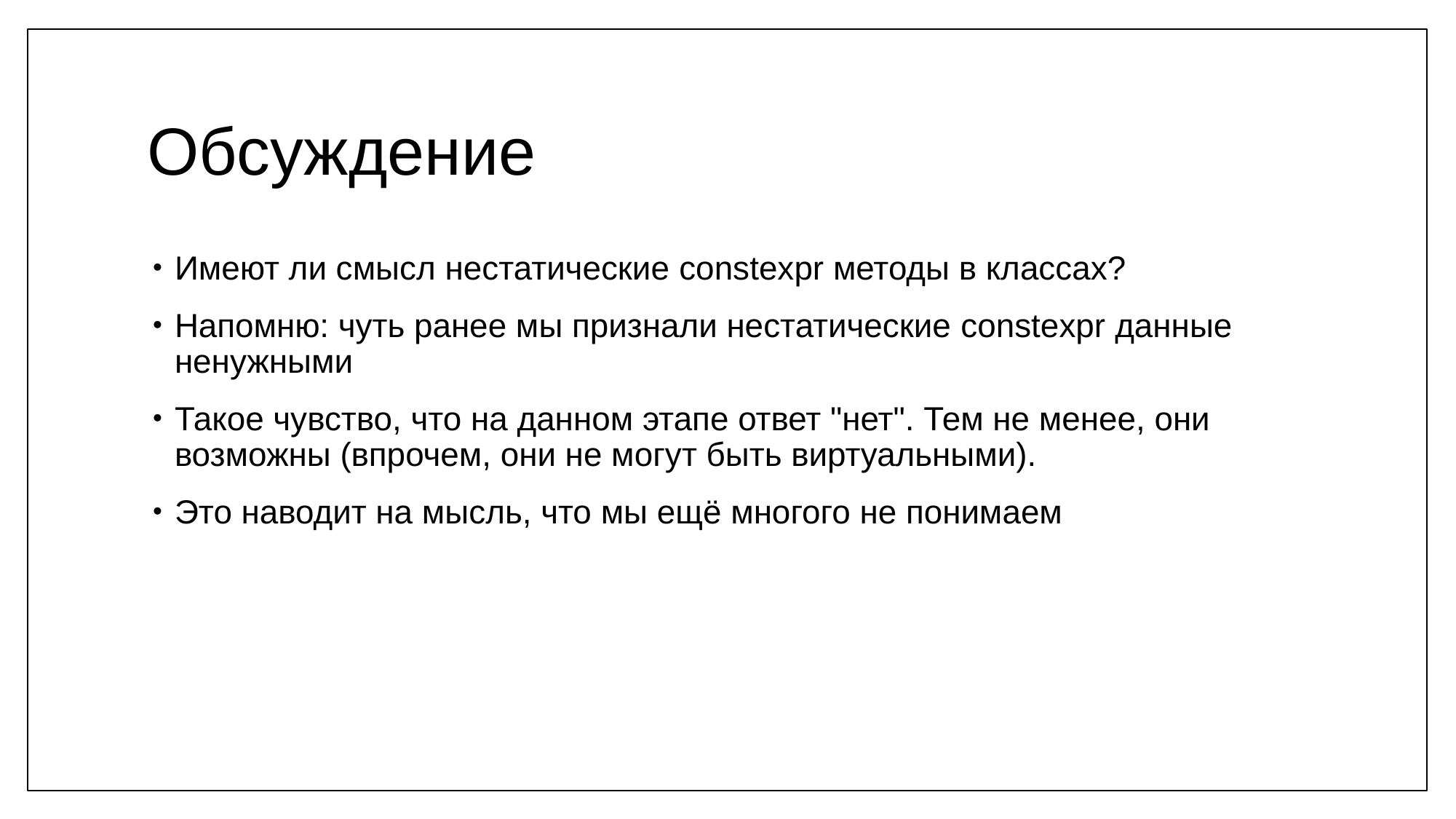

# Обсуждение
Имеют ли смысл нестатические constexpr методы в классах?
Напомню: чуть ранее мы признали нестатические constexpr данные ненужными
Такое чувство, что на данном этапе ответ "нет". Тем не менее, они возможны (впрочем, они не могут быть виртуальными).
Это наводит на мысль, что мы ещё многого не понимаем